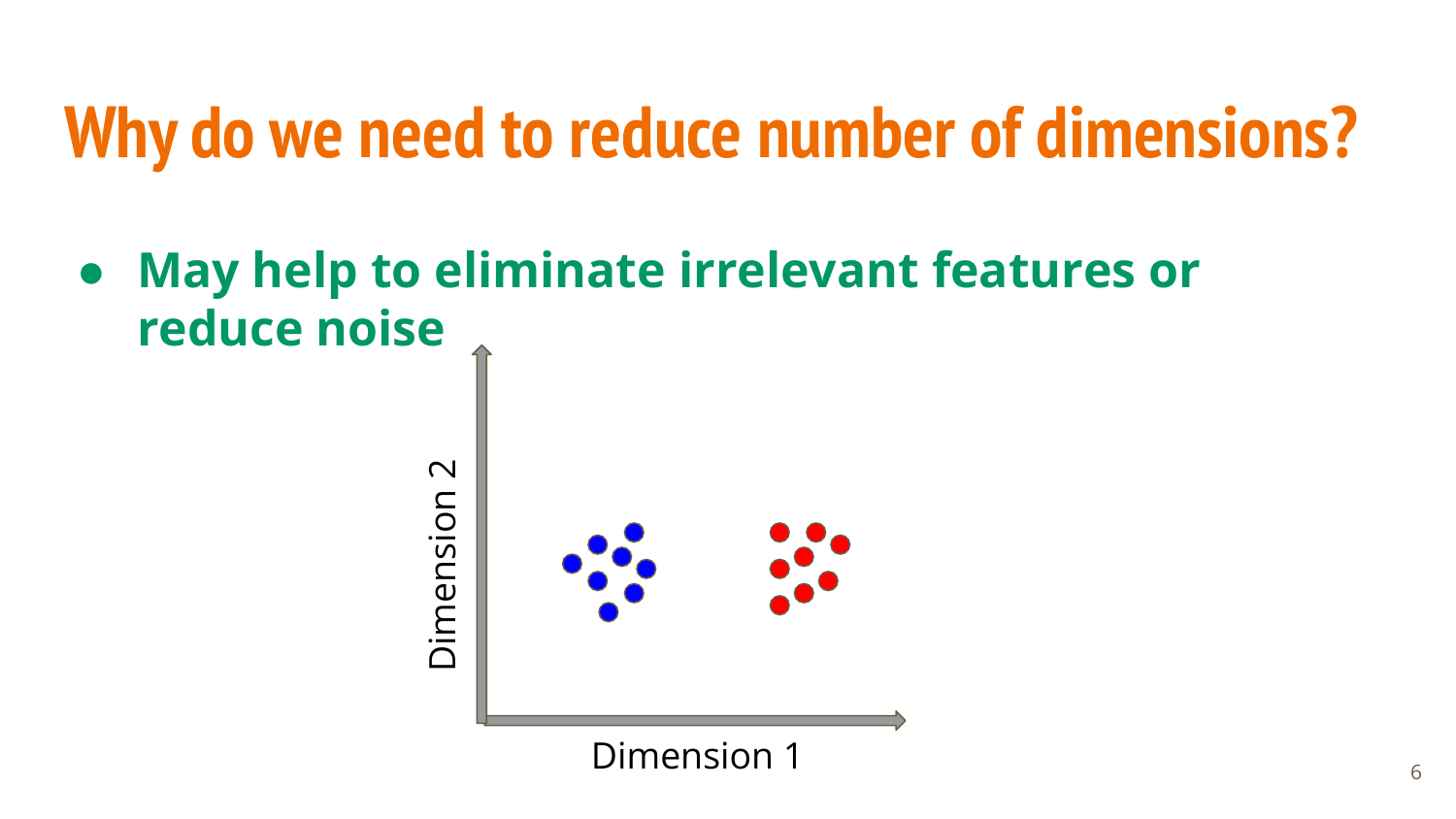

# Why do we need to reduce number of dimensions?
May help to eliminate irrelevant features or reduce noise

Dimension 2

Dimension 1
6